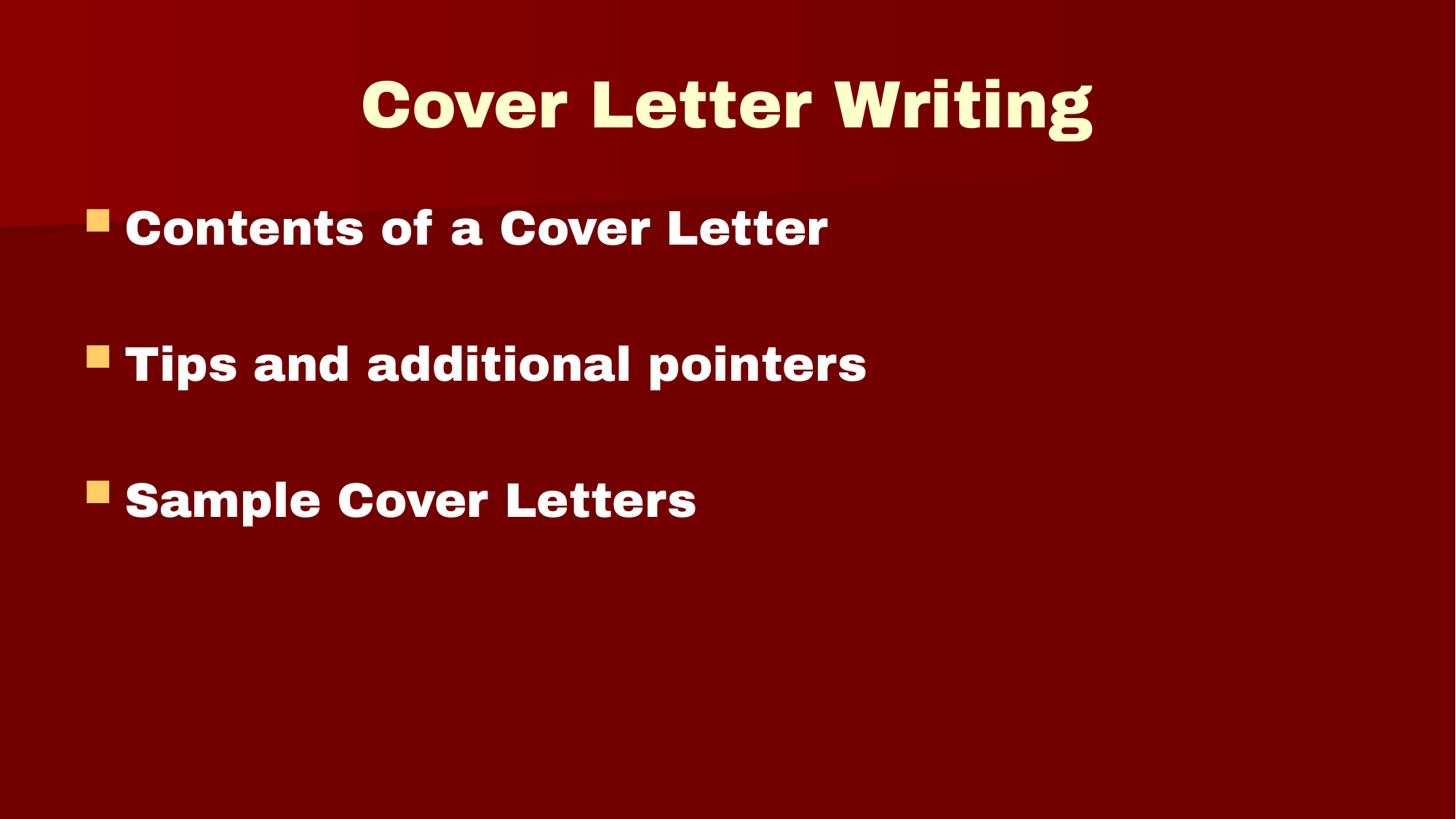

# Cover Letter Writing
Contents of a Cover Letter

Tips and additional pointers

Sample Cover Letters